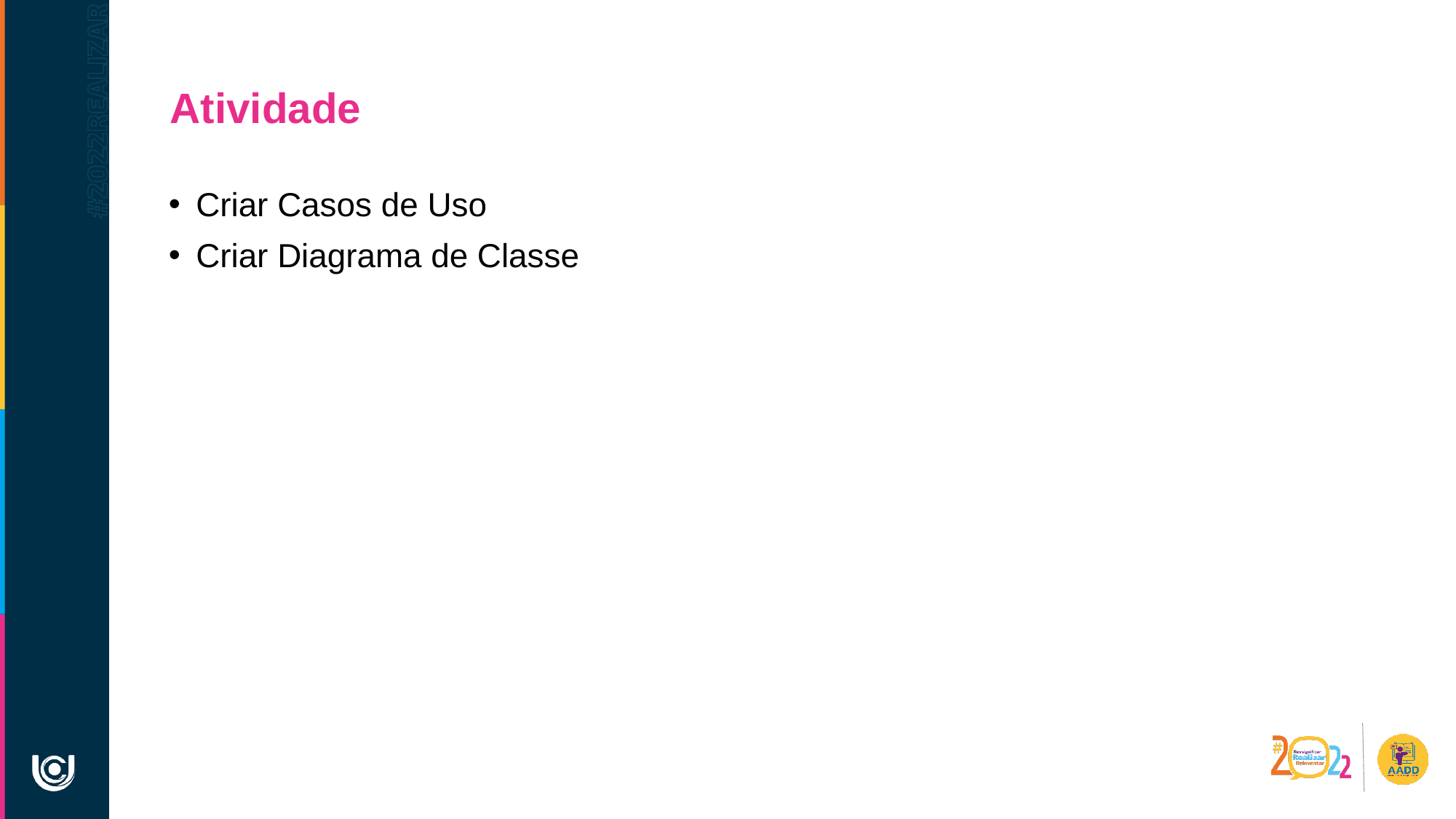

# Atividade
Criar Casos de Uso
Criar Diagrama de Classe